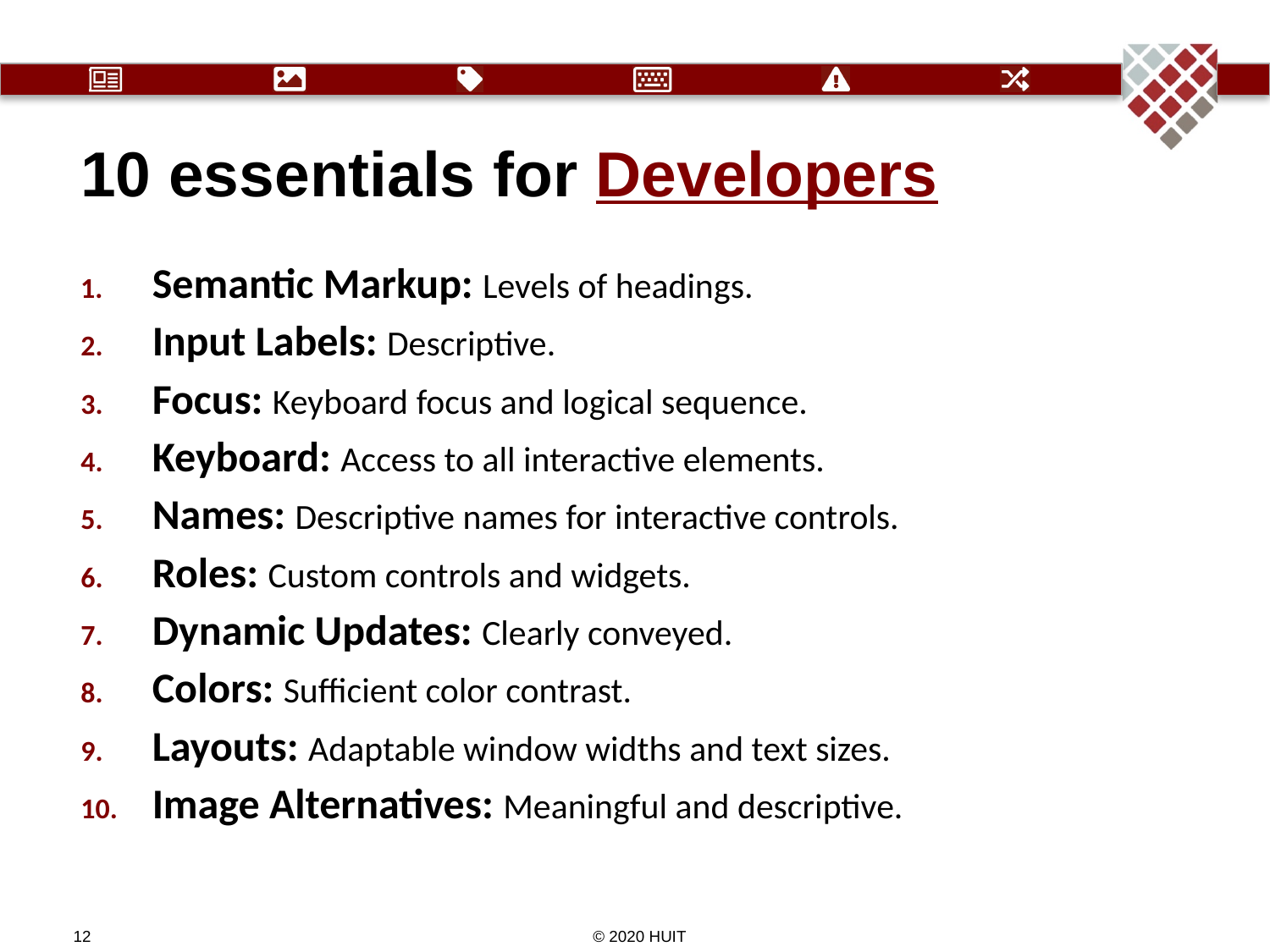

# 10 essentials for Developers
Semantic Markup: Levels of headings.
Input Labels: Descriptive.
Focus: Keyboard focus and logical sequence.
Keyboard: Access to all interactive elements.
Names: Descriptive names for interactive controls.
Roles: Custom controls and widgets.
Dynamic Updates: Clearly conveyed.
Colors: Sufficient color contrast.
Layouts: Adaptable window widths and text sizes.
Image Alternatives: Meaningful and descriptive.
© 2020 HUIT
12